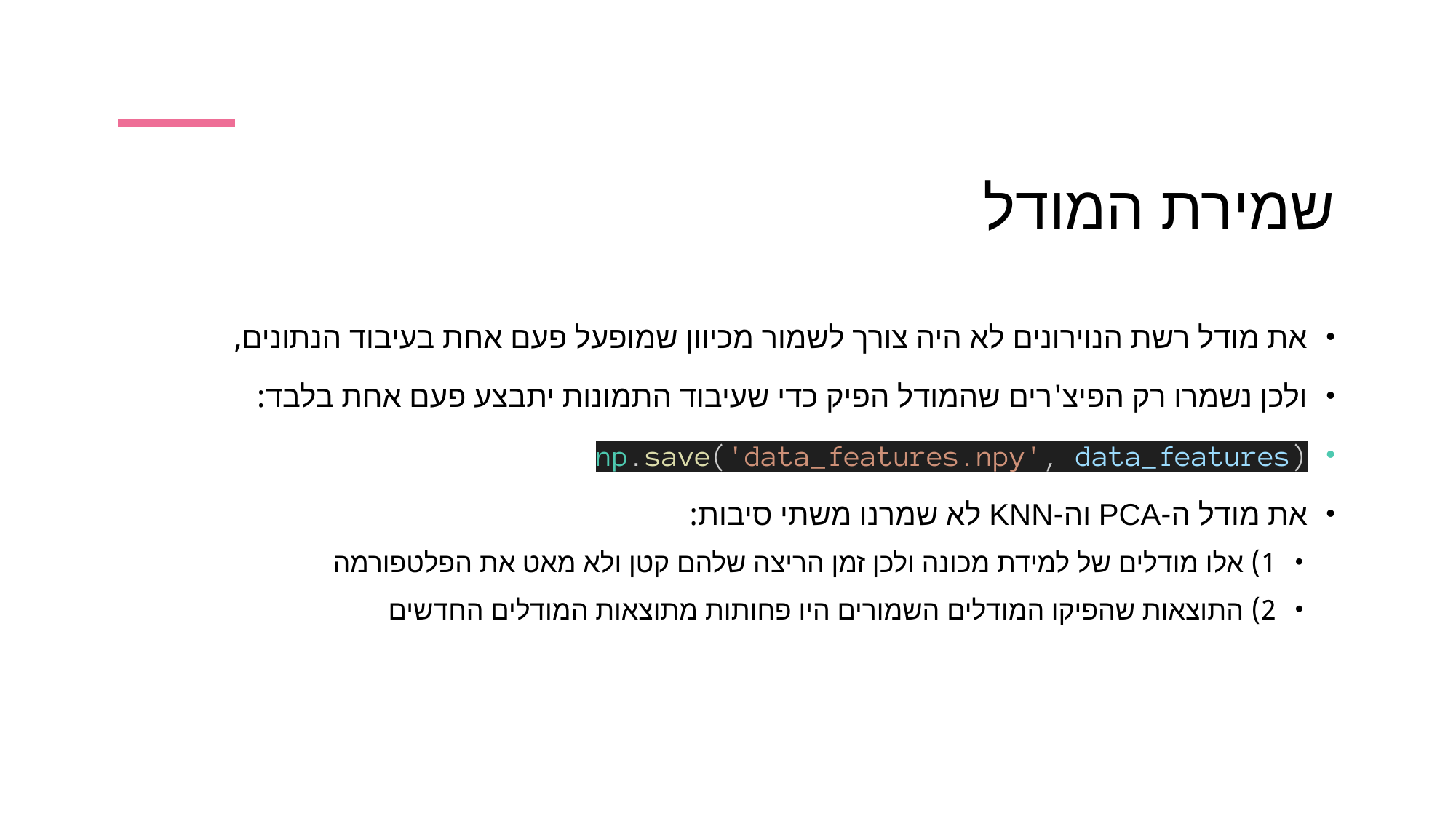

# שמירת המודל
את מודל רשת הנוירונים לא היה צורך לשמור מכיוון שמופעל פעם אחת בעיבוד הנתונים,
ולכן נשמרו רק הפיצ'רים שהמודל הפיק כדי שעיבוד התמונות יתבצע פעם אחת בלבד:
np.save('data_features.npy', data_features)
את מודל ה-PCA וה-KNN לא שמרנו משתי סיבות:
1) אלו מודלים של למידת מכונה ולכן זמן הריצה שלהם קטן ולא מאט את הפלטפורמה
2) התוצאות שהפיקו המודלים השמורים היו פחותות מתוצאות המודלים החדשים